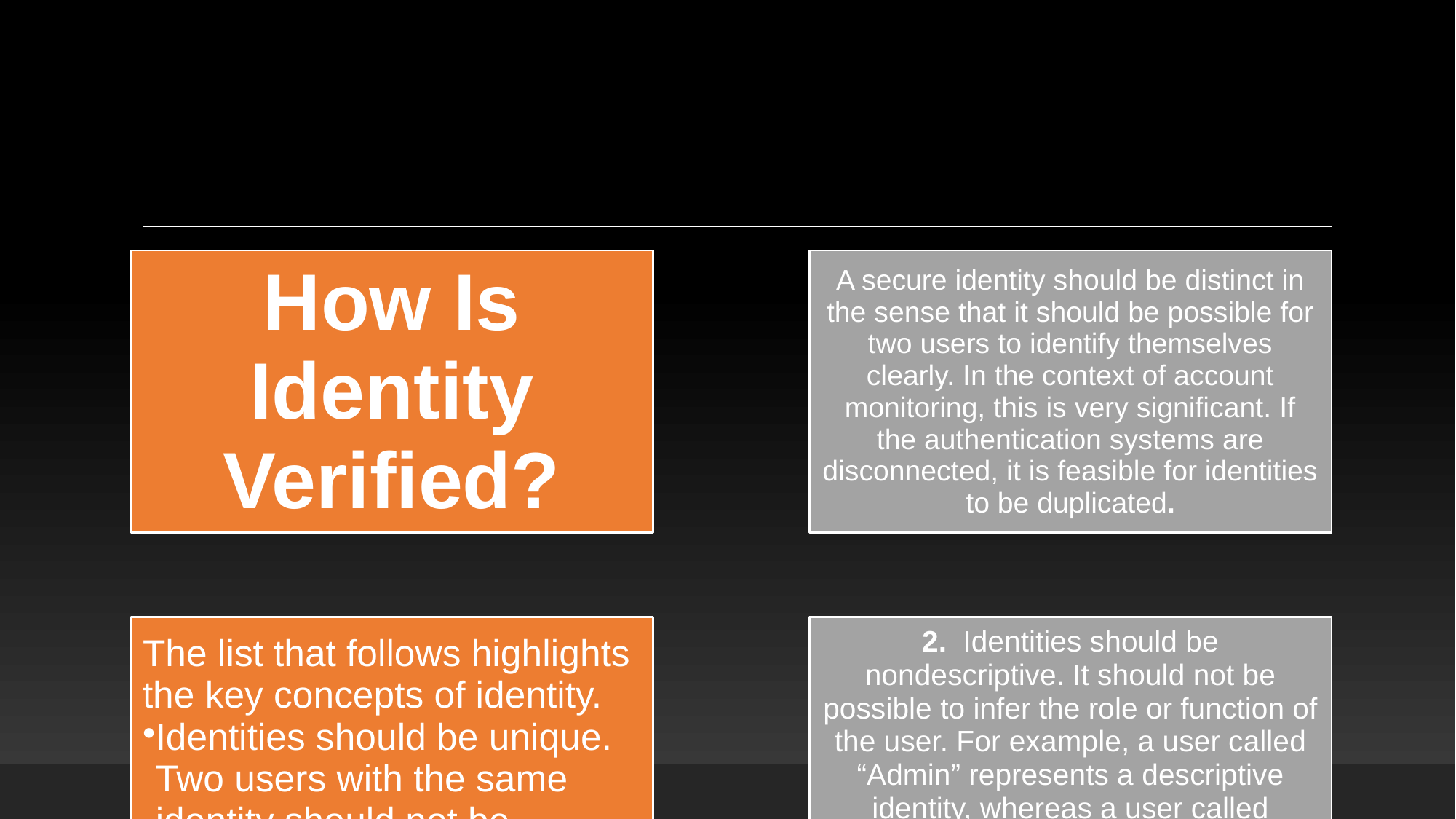

How Is Identity Verified?
A secure identity should be distinct in the sense that it should be possible for two users to identify themselves clearly. In the context of account monitoring, this is very significant. If the authentication systems are disconnected, it is feasible for identities to be duplicated.
The list that follows highlights the key concepts of identity.